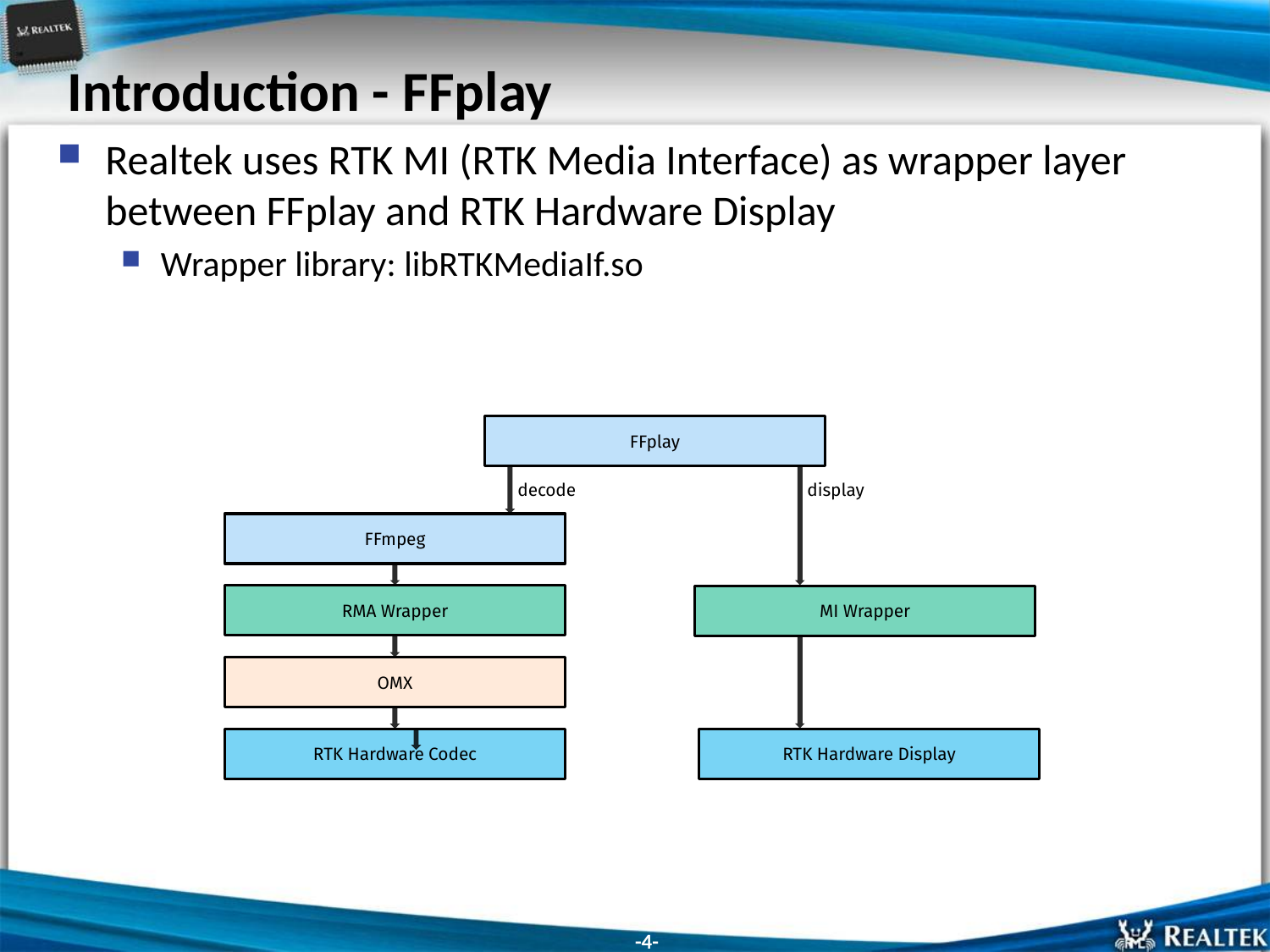

# Introduction - FFplay
Realtek uses RTK MI (RTK Media Interface) as wrapper layer between FFplay and RTK Hardware Display
Wrapper library: libRTKMediaIf.so

FFplay

display
decode
FFmpeg

RMA Wrapper
MI Wrapper

OMX

RTK Hardware Codec
RTK Hardware Display
-4-